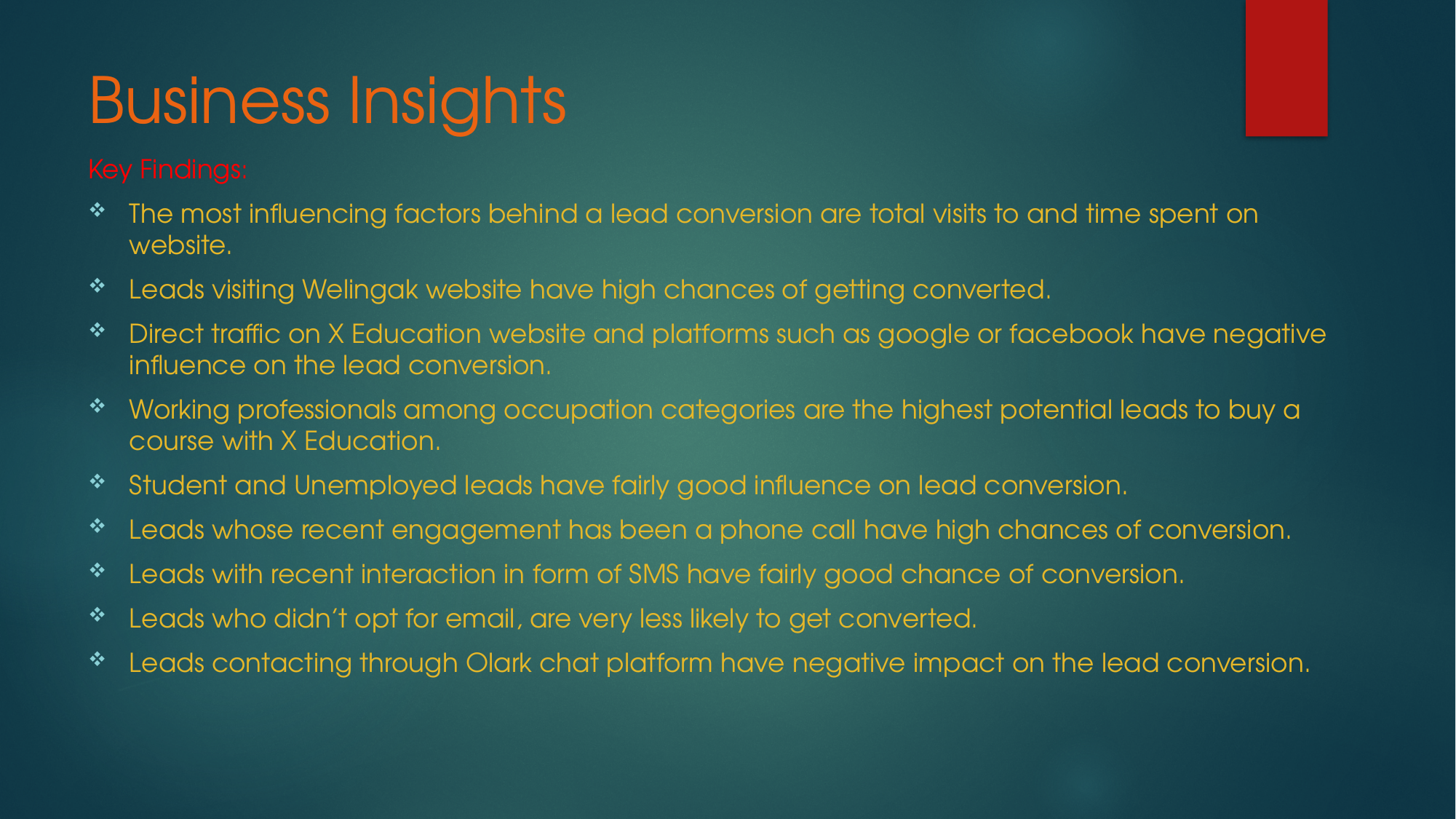

# Business Insights
Key Findings:
The most influencing factors behind a lead conversion are total visits to and time spent on website.
Leads visiting Welingak website have high chances of getting converted.
Direct traffic on X Education website and platforms such as google or facebook have negative influence on the lead conversion.
Working professionals among occupation categories are the highest potential leads to buy a course with X Education.
Student and Unemployed leads have fairly good influence on lead conversion.
Leads whose recent engagement has been a phone call have high chances of conversion.
Leads with recent interaction in form of SMS have fairly good chance of conversion.
Leads who didn’t opt for email, are very less likely to get converted.
Leads contacting through Olark chat platform have negative impact on the lead conversion.